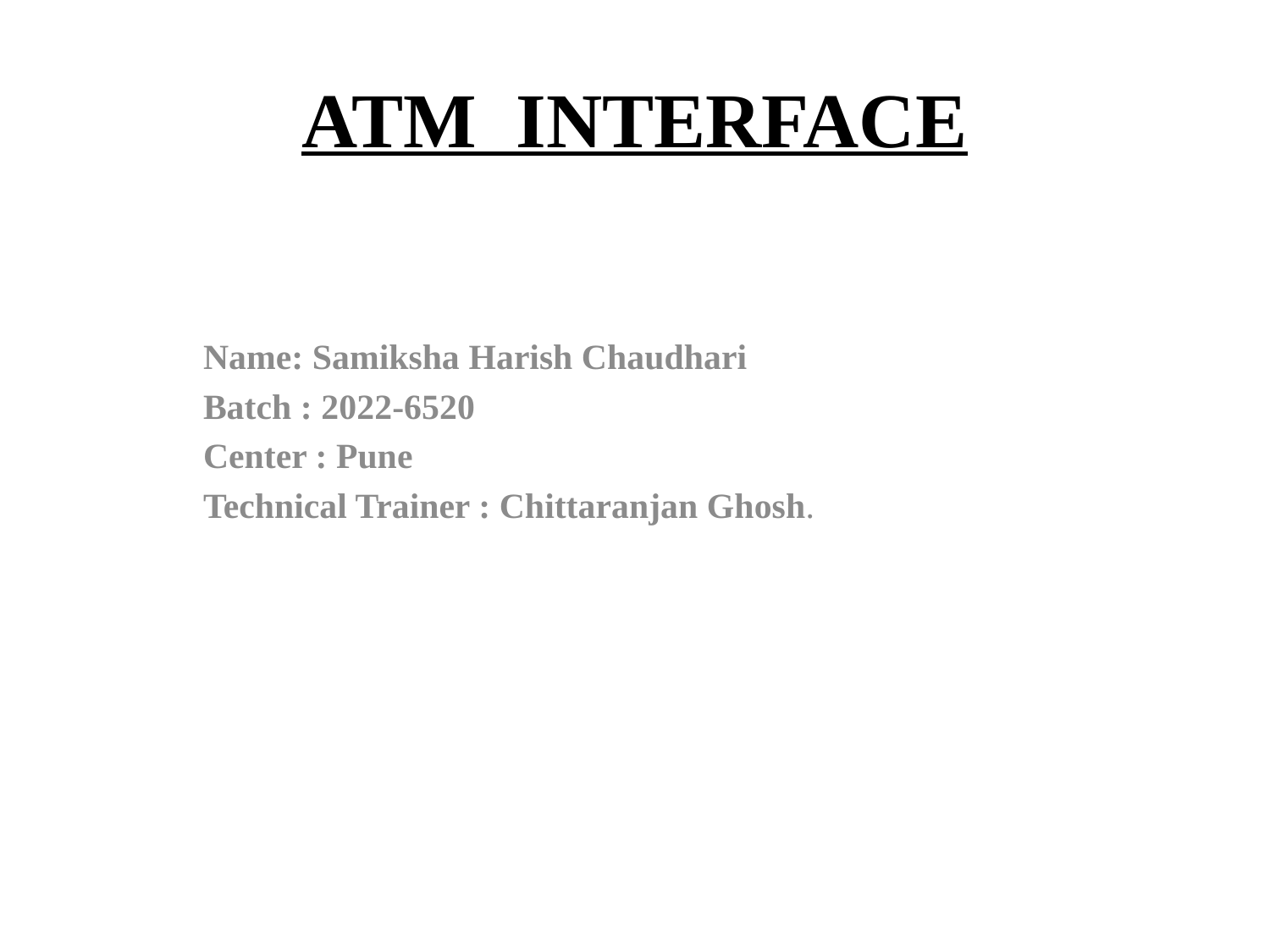

# ATM  INTERFACE
Name: Samiksha Harish Chaudhari
Batch : 2022-6520
Center : Pune
Technical Trainer : Chittaranjan Ghosh.